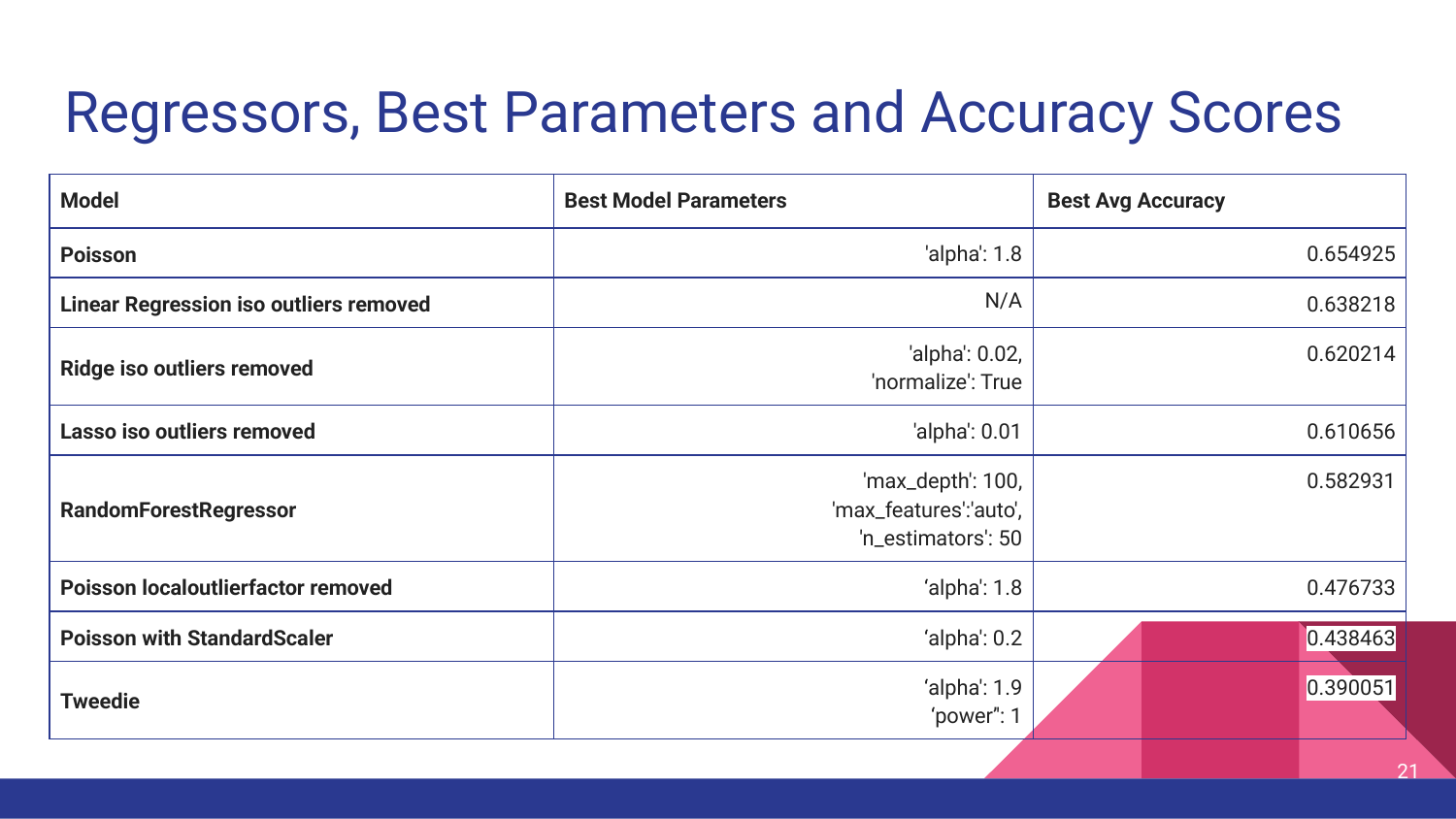

# Regressors, Best Parameters and Accuracy Scores

| Model | Best Model Parameters | Best Avg Accuracy |
| --- | --- | --- |
| Poisson | 'alpha': 1.8 | 0.654925 |
| Linear Regression iso outliers removed | N/A | 0.638218 |
| Ridge iso outliers removed | 'alpha': 0.02, 'normalize': True | 0.620214 |
| Lasso iso outliers removed | 'alpha': 0.01 | 0.610656 |
| RandomForestRegressor | 'max\_depth': 100, 'max\_features':'auto', 'n\_estimators': 50 | 0.582931 |
| Poisson localoutlierfactor removed | ‘alpha': 1.8 | 0.476733 |
| Poisson with StandardScaler | ‘alpha': 0.2 | 0.438463 |
| Tweedie | ‘alpha': 1.9 ‘power’': 1 | 0.390051 |

21